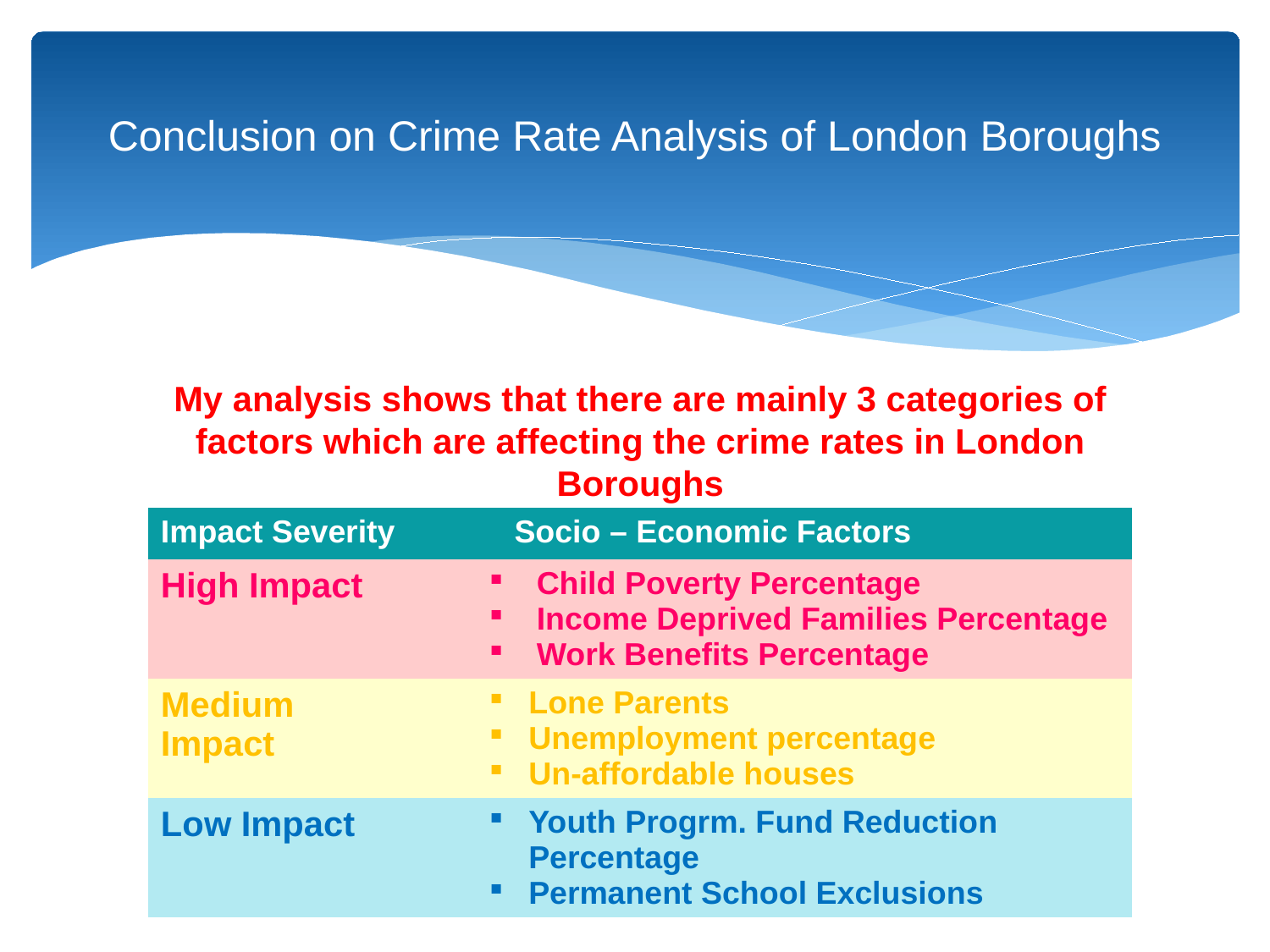

# Conclusion on Crime Rate Analysis of London Boroughs
My analysis shows that there are mainly 3 categories of factors which are affecting the crime rates in London Boroughs
| Impact Severity | Socio – Economic Factors |
| --- | --- |
| High Impact | Child Poverty Percentage Income Deprived Families Percentage Work Benefits Percentage |
| Medium Impact | Lone Parents Unemployment percentage Un-affordable houses |
| Low Impact | Youth Progrm. Fund Reduction Percentage Permanent School Exclusions |